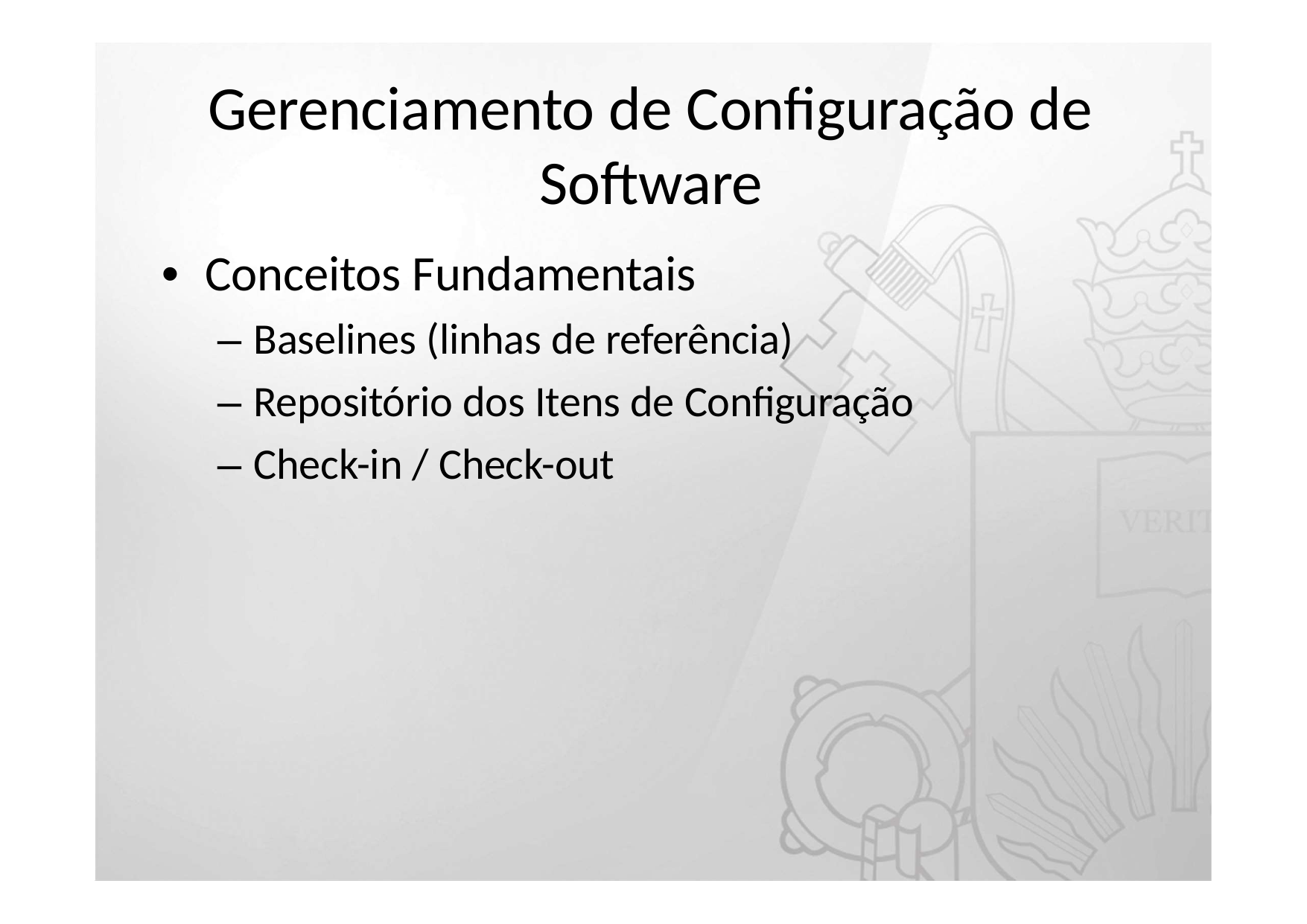

# Gerenciamento de Configuração de  Software
•	Conceitos Fundamentais
– Baselines (linhas de referência)
– Repositório dos Itens de Configuração
– Check-in / Check-out